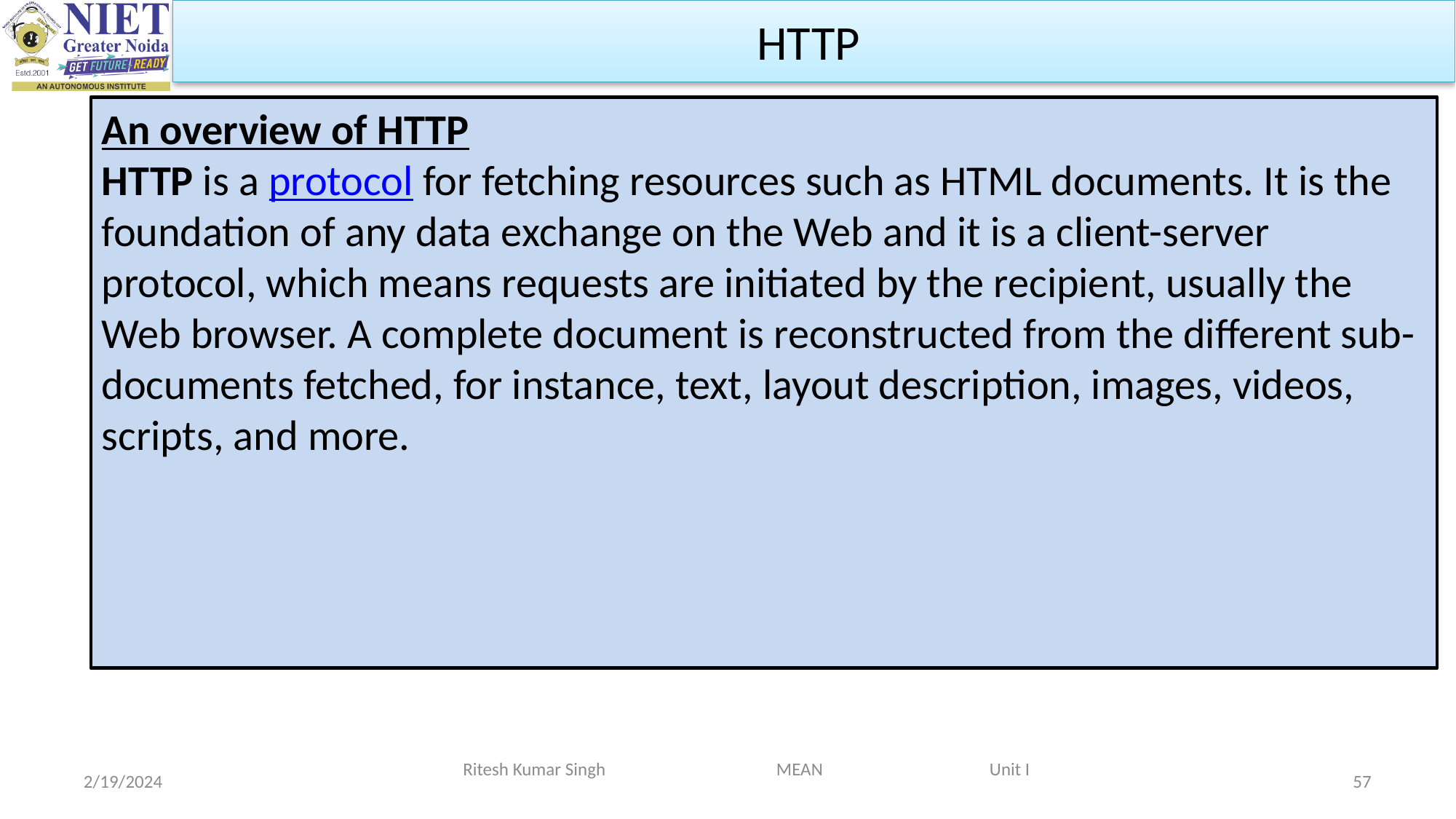

HTTP
An overview of HTTP
HTTP is a protocol for fetching resources such as HTML documents. It is the foundation of any data exchange on the Web and it is a client-server protocol, which means requests are initiated by the recipient, usually the Web browser. A complete document is reconstructed from the different sub-documents fetched, for instance, text, layout description, images, videos, scripts, and more.

Ritesh Kumar Singh                                         MEAN                                        Unit I
2/19/2024
57